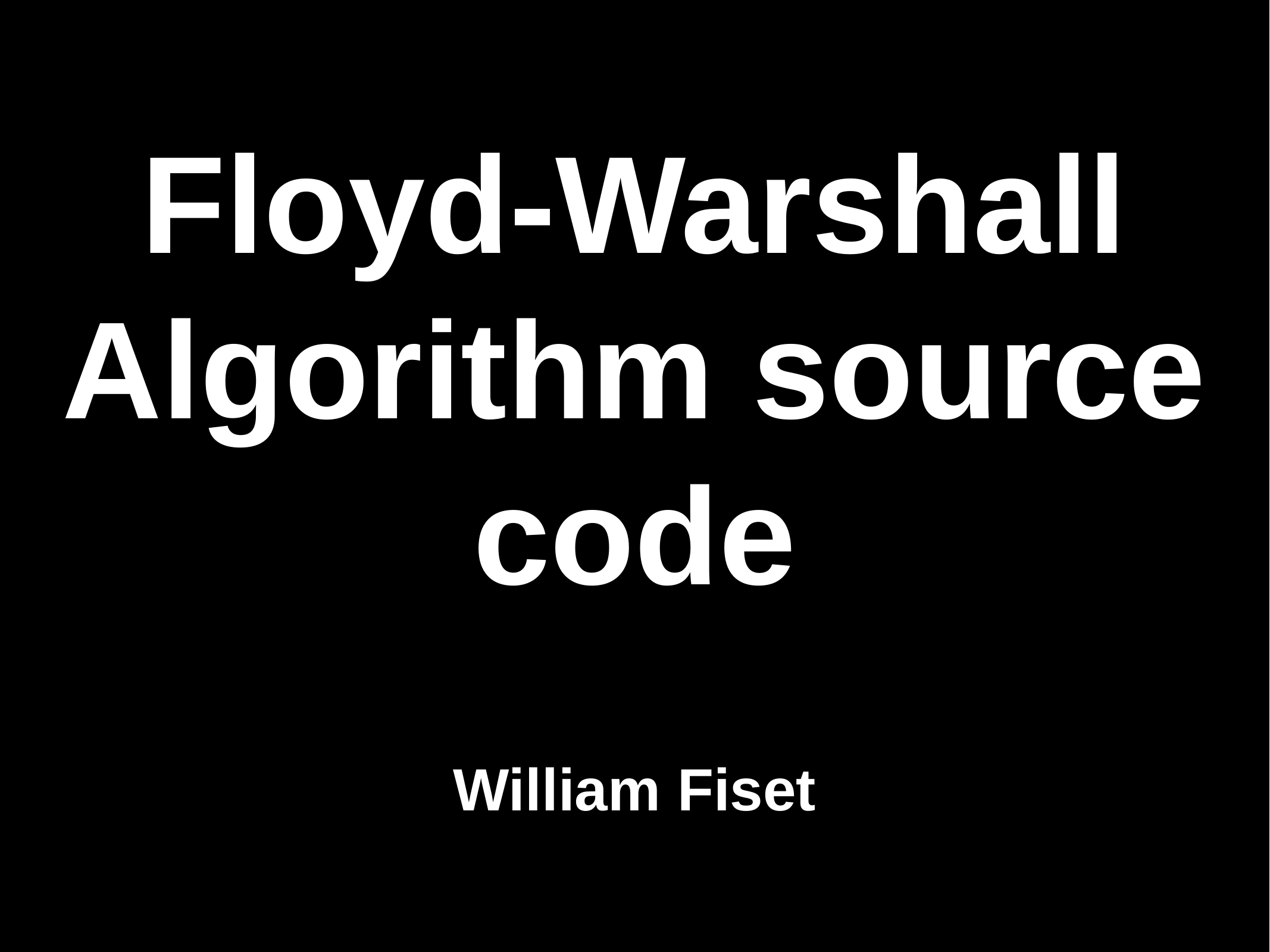

# Floyd-Warshall Algorithm source code
William Fiset